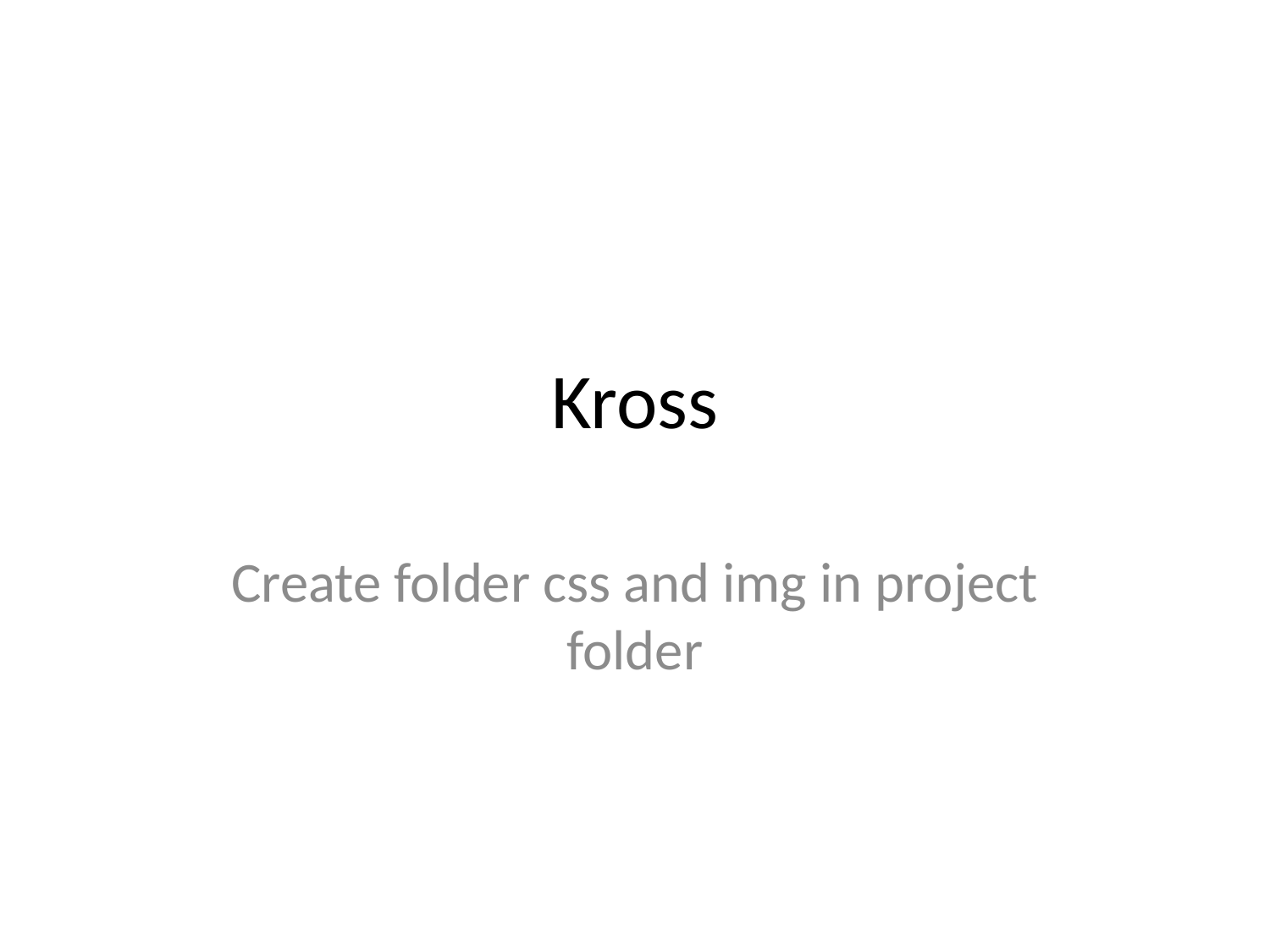

# Kross
Create folder css and img in project folder